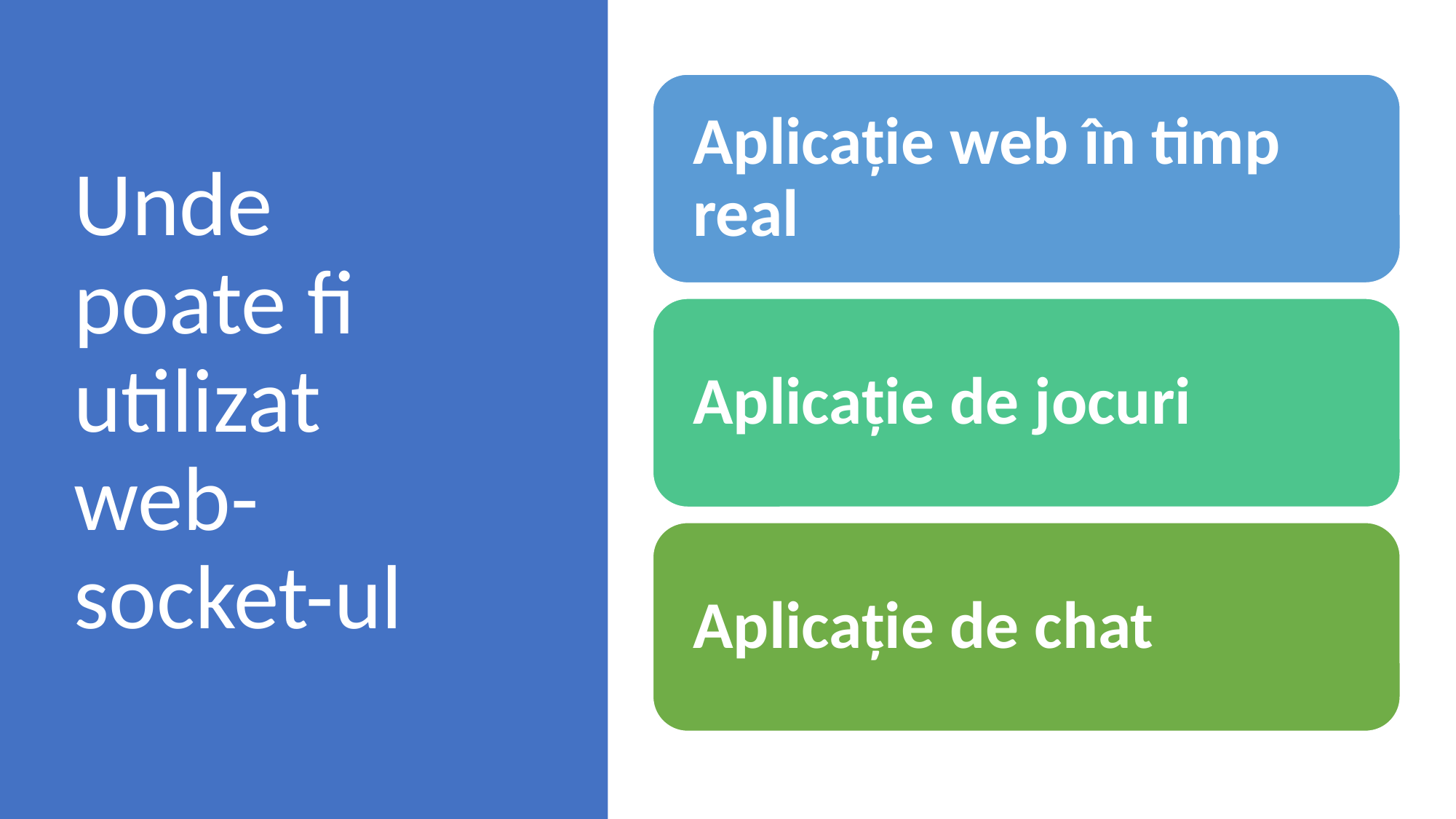

# Unde poate fi utilizat web-socket-ul
Aplicație web în timp real
Aplicație de jocuri
Aplicație de chat